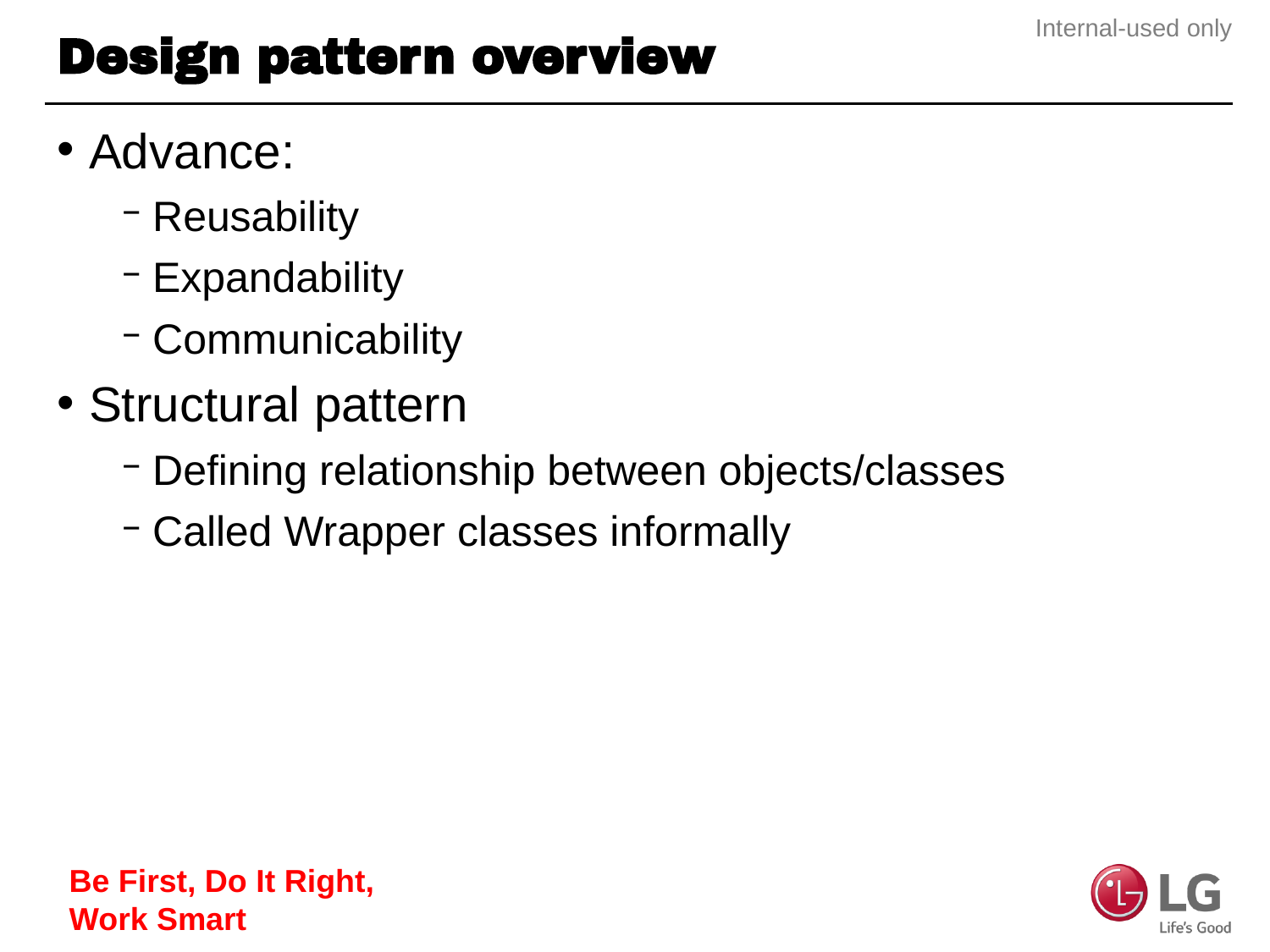

# Design pattern overview
Advance:
Reusability
Expandability
Communicability
Structural pattern
Defining relationship between objects/classes
Called Wrapper classes informally